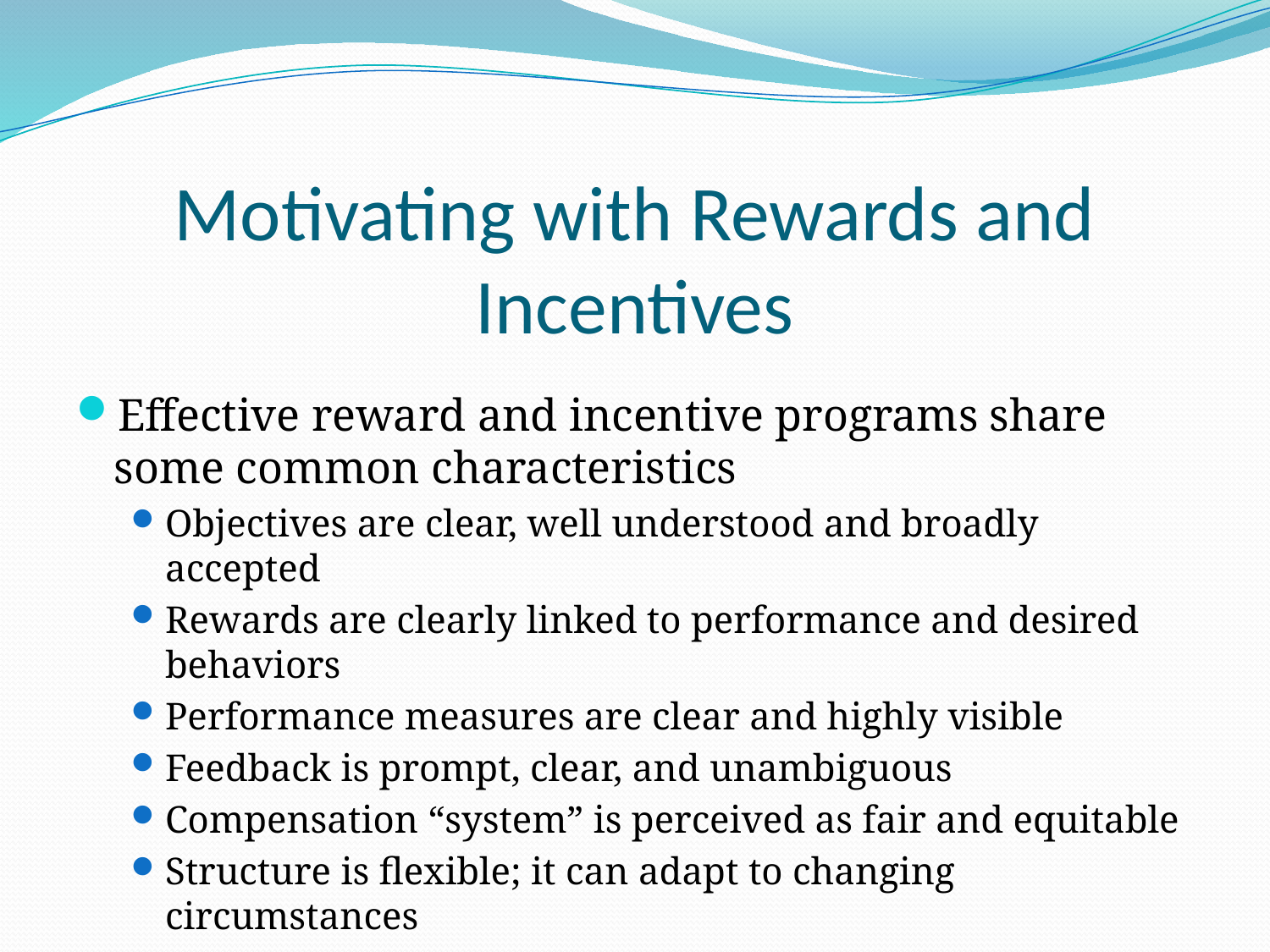

# Motivating with Rewards and Incentives
Effective reward and incentive programs share some common characteristics
Objectives are clear, well understood and broadly accepted
Rewards are clearly linked to performance and desired behaviors
Performance measures are clear and highly visible
Feedback is prompt, clear, and unambiguous
Compensation “system” is perceived as fair and equitable
Structure is flexible; it can adapt to changing circumstances